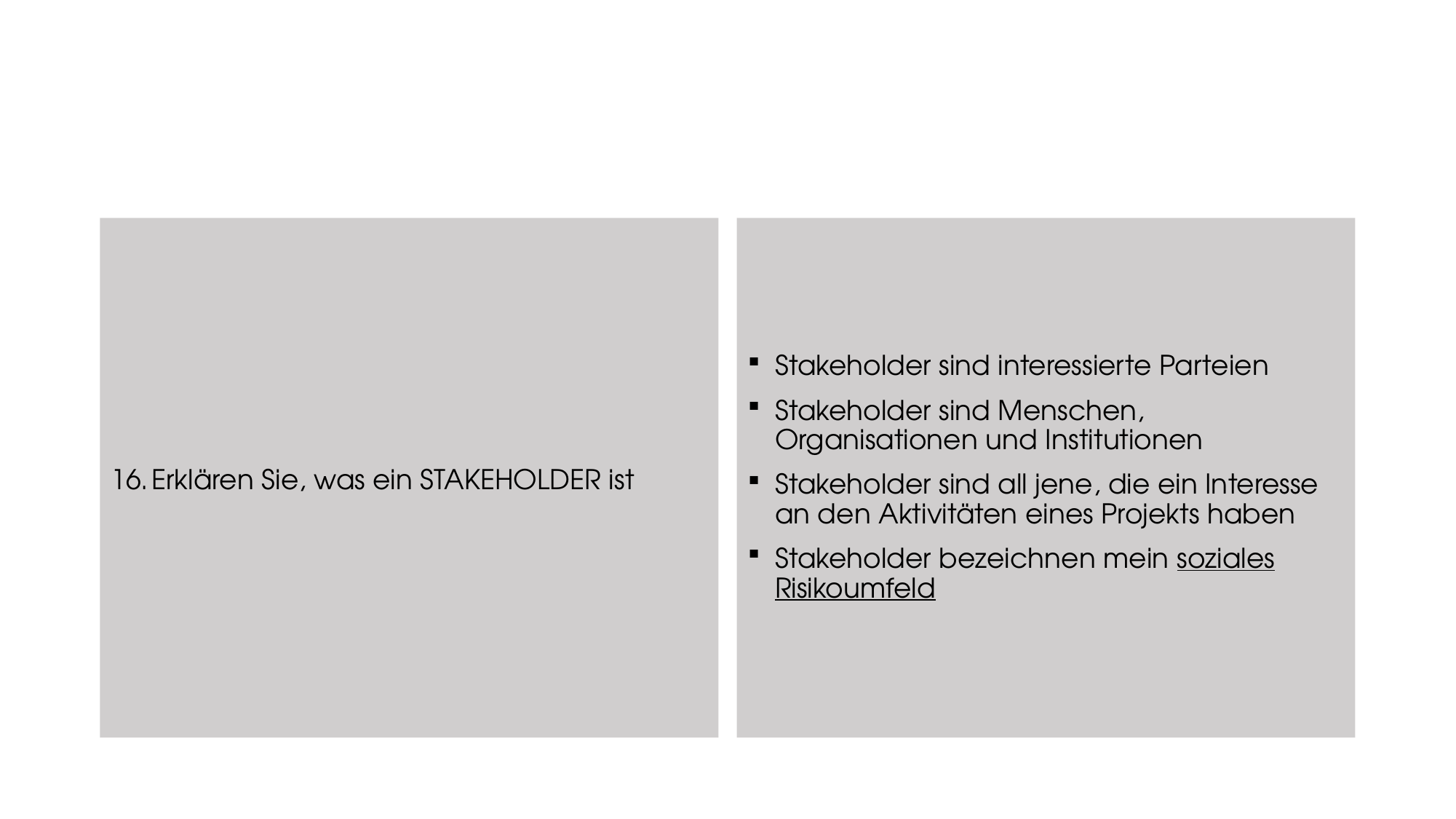

Erklären Sie, was ein STAKEHOLDER ist
Stakeholder sind interessierte Parteien
Stakeholder sind Menschen, Organisationen und Institutionen
Stakeholder sind all jene, die ein Interesse an den Aktivitäten eines Projekts haben
Stakeholder bezeichnen mein soziales Risikoumfeld